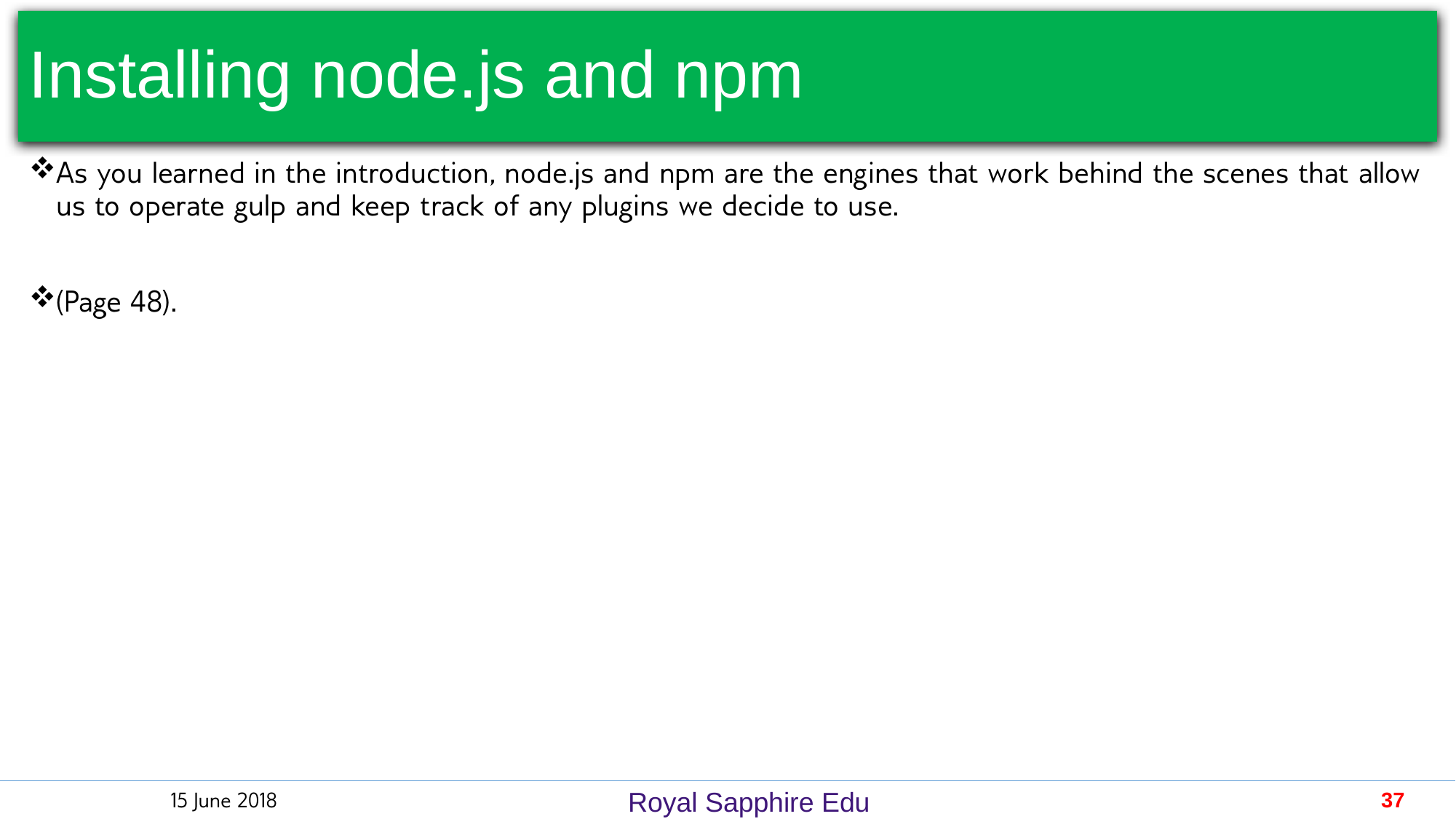

# Installing node.js and npm
As you learned in the introduction, node.js and npm are the engines that work behind the scenes that allow us to operate gulp and keep track of any plugins we decide to use.

(Page 48).
15 June 2018
37